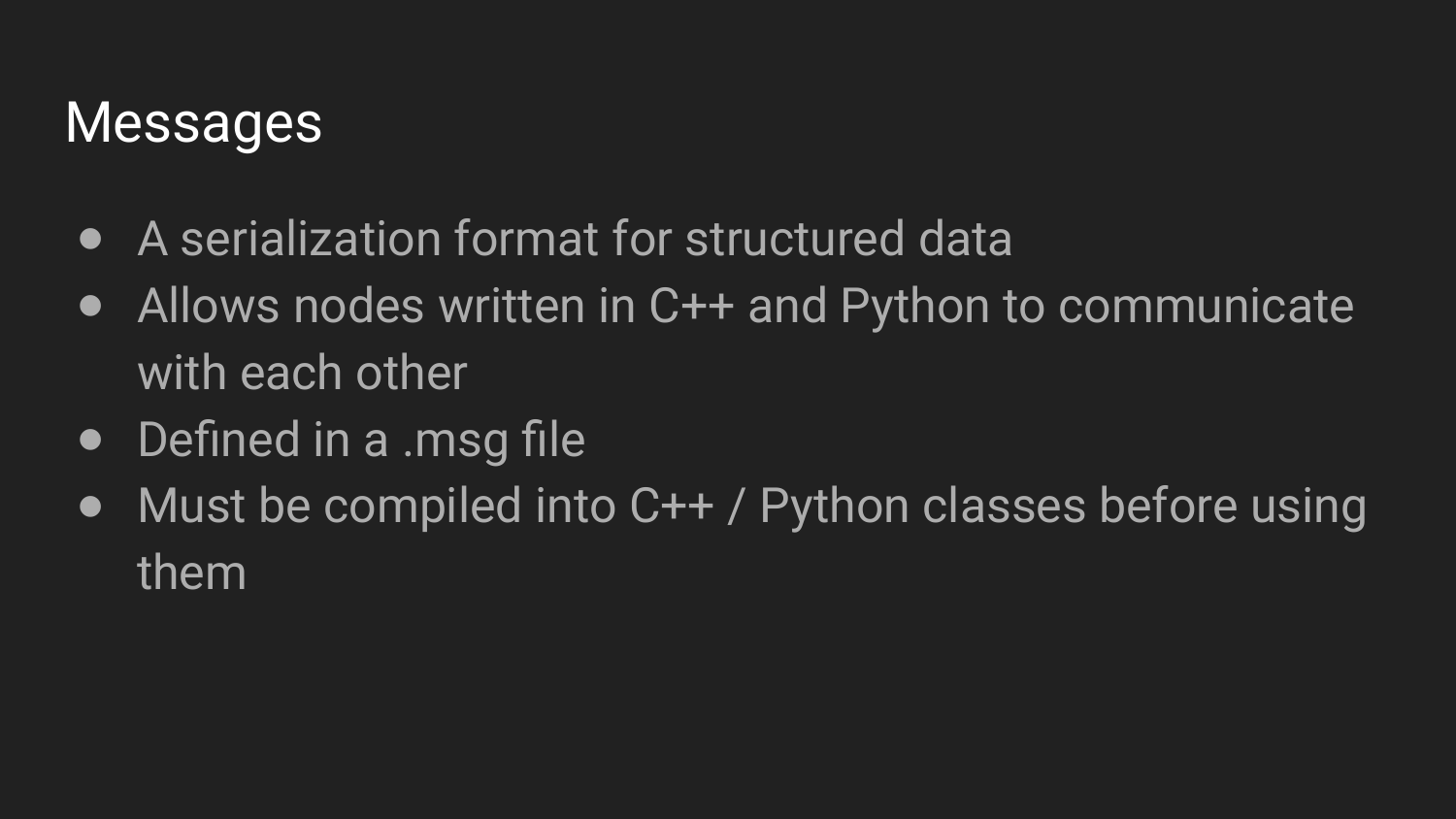

# Messages
A serialization format for structured data
Allows nodes written in C++ and Python to communicate with each other
Defined in a .msg file
Must be compiled into C++ / Python classes before using them